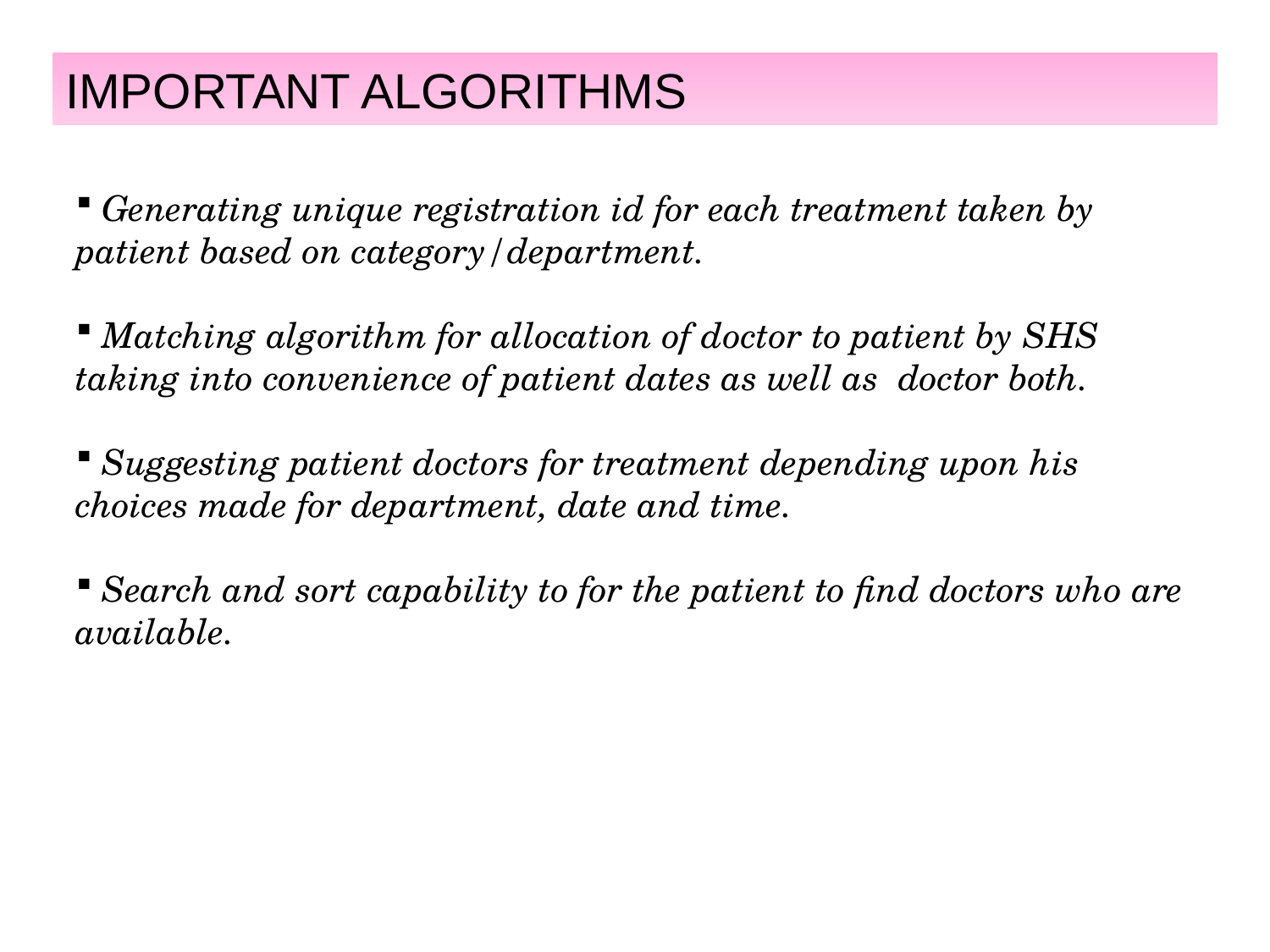

IMPORTANT ALGORITHMS
 Generating unique registration id for each treatment taken by patient based on category/department.

 Matching algorithm for allocation of doctor to patient by SHS taking into convenience of patient dates as well as  doctor both.

 Suggesting patient doctors for treatment depending upon his choices made for department, date and time.

 Search and sort capability to for the patient to find doctors who are available.